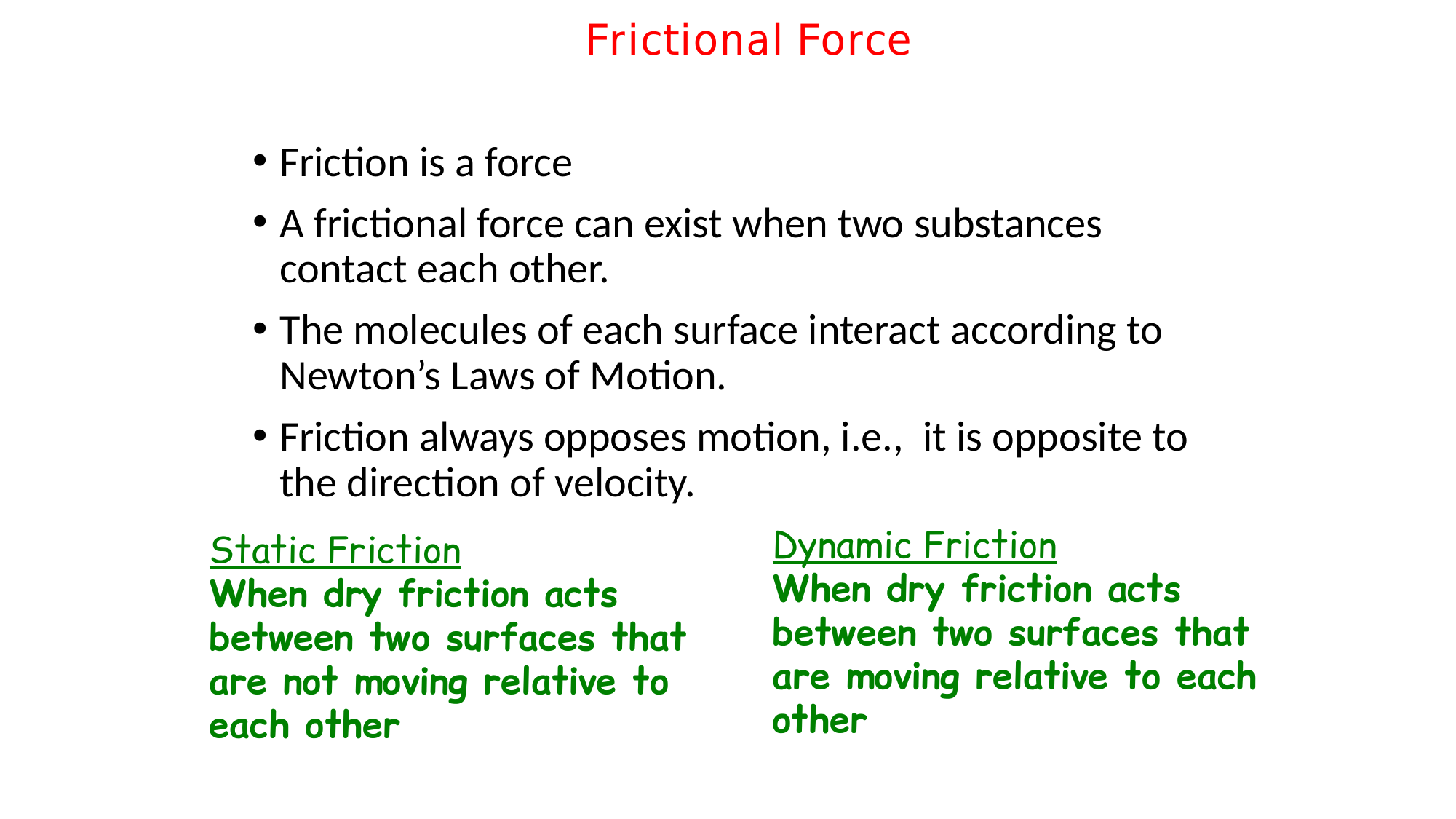

Frictional Force
Friction is a force
A frictional force can exist when two substances contact each other.
The molecules of each surface interact according to Newton’s Laws of Motion.
Friction always opposes motion, i.e.,  it is opposite to the direction of velocity.
Dynamic Friction
When dry friction acts between two surfaces that are moving relative to each other
Static Friction
When dry friction acts between two surfaces that are not moving relative to each other
1/28/2020
Dr. Sasho MacKenzie - HK 376
16